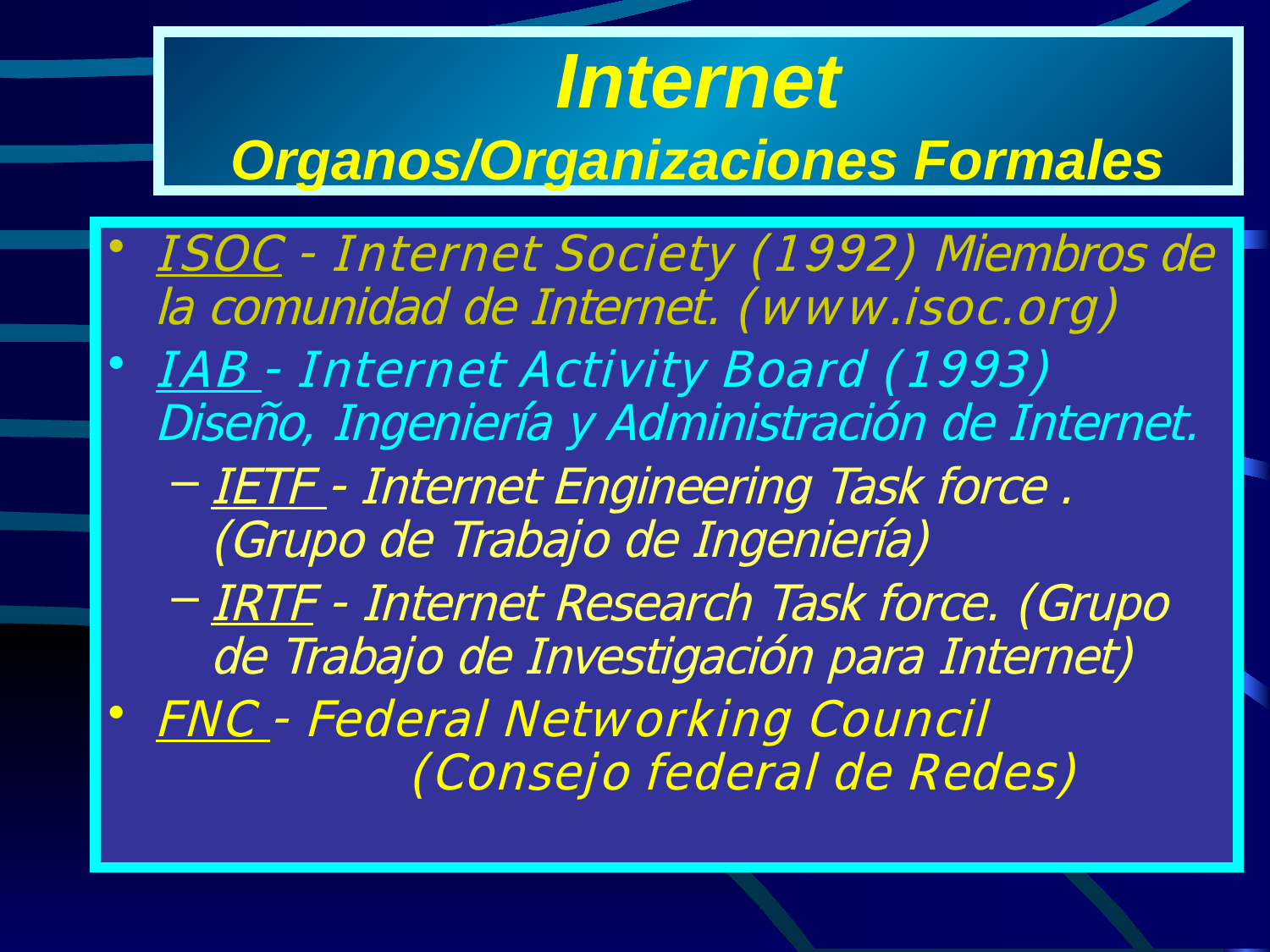

# Internet Organos/Organizaciones Formales
ISOC - Internet Society (1992) Miembros de la comunidad de Internet. (www.isoc.org)
IAB - Internet Activity Board (1993) Diseño, Ingeniería y Administración de Internet.
IETF - Internet Engineering Task force . (Grupo de Trabajo de Ingeniería)
IRTF - Internet Research Task force. (Grupo de Trabajo de Investigación para Internet)
FNC - Federal Networking Council 				(Consejo federal de Redes)